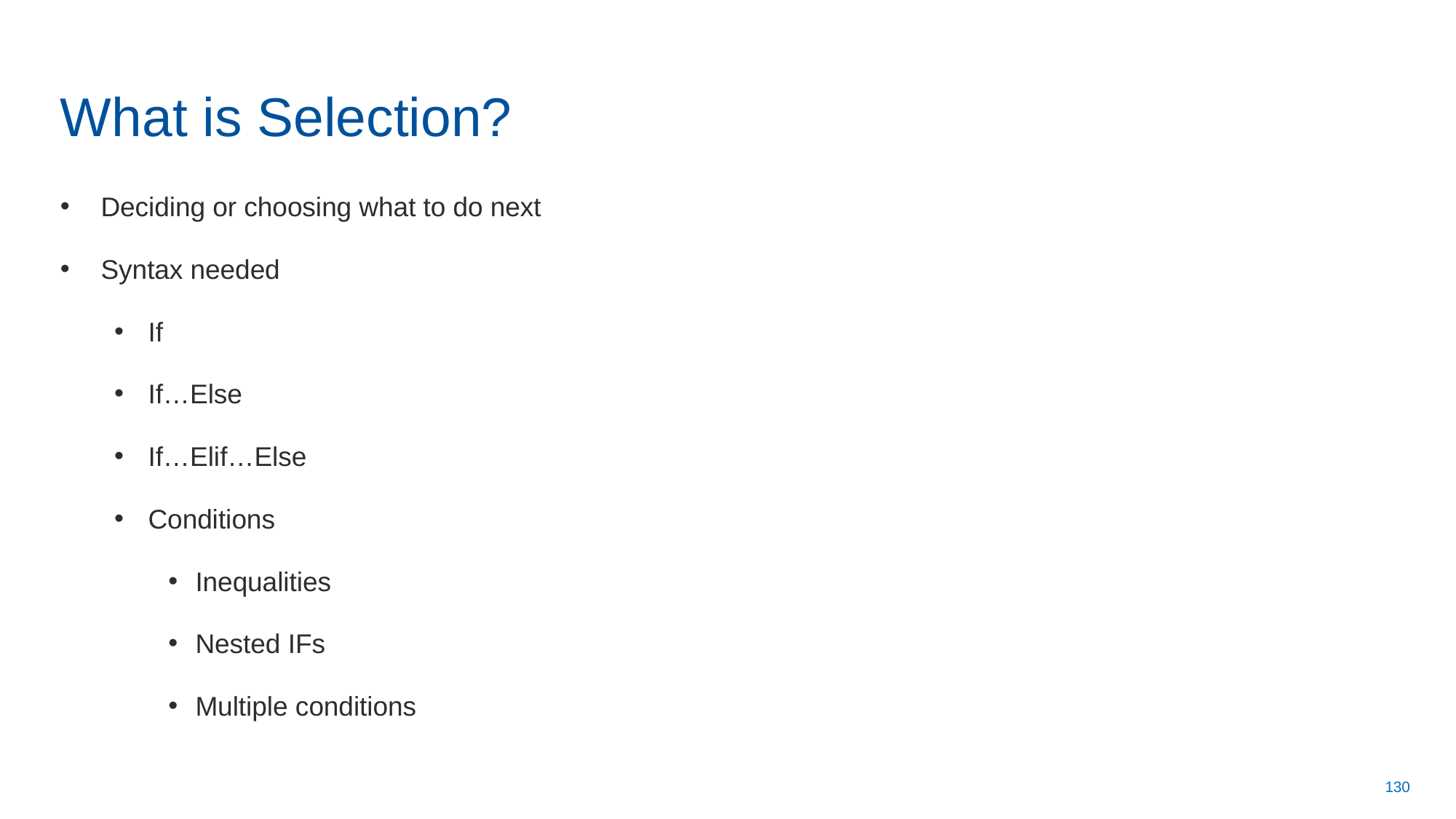

# What is Selection?
Deciding or choosing what to do next
Syntax needed
If
If…Else
If…Elif…Else
Conditions
Inequalities
Nested IFs
Multiple conditions